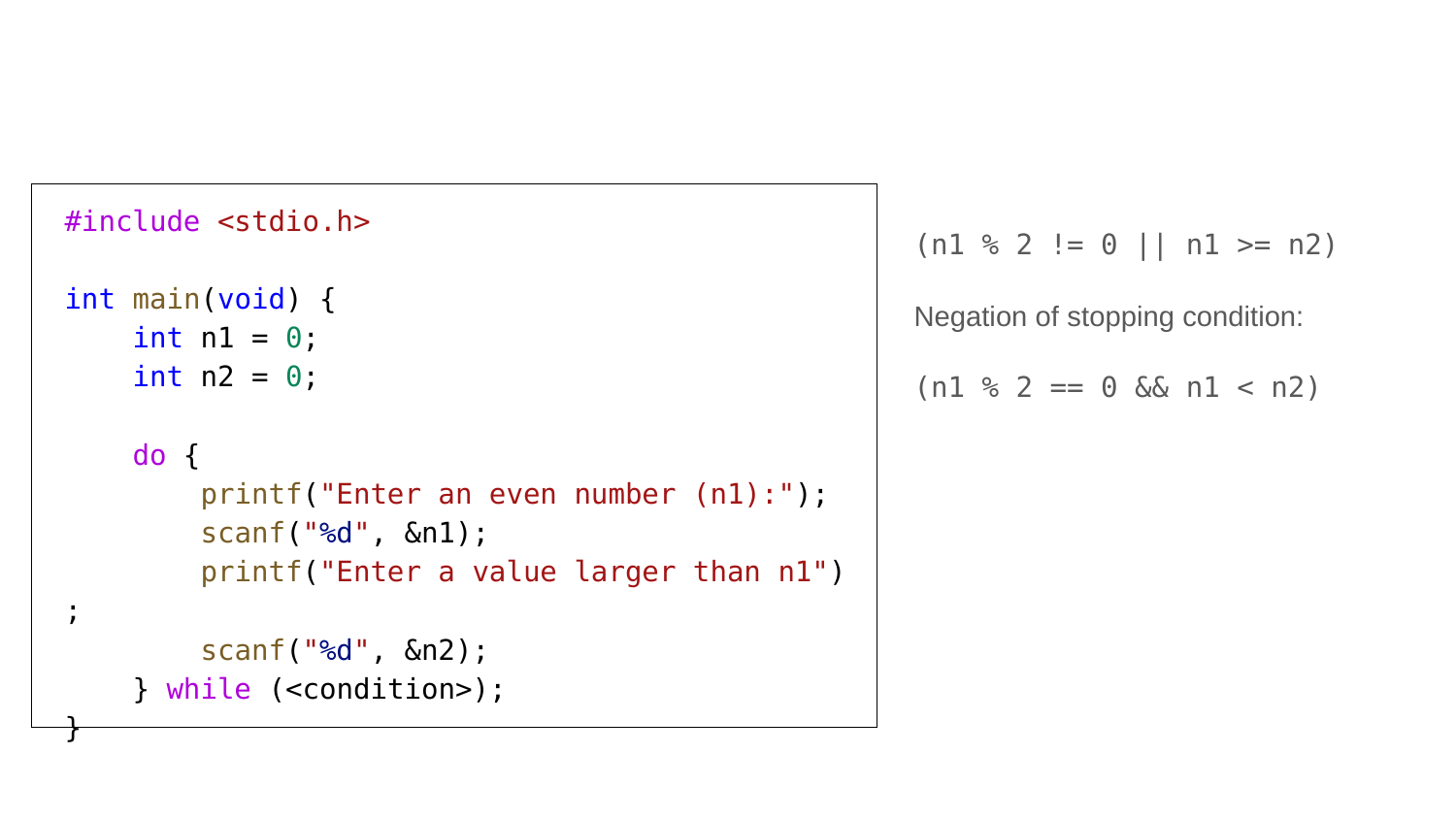

#include <stdio.h>
int main(void) {
    int n1 = 0;
    int n2 = 0;
    do {
        printf("Enter an even number (n1):");
        scanf("%d", &n1);
        printf("Enter a value larger than n1");
        scanf("%d", &n2);
    } while (<condition>);
}

(n1 % 2 != 0 || n1 >= n2)
Negation of stopping condition:
(n1 % 2 == 0 && n1 < n2)